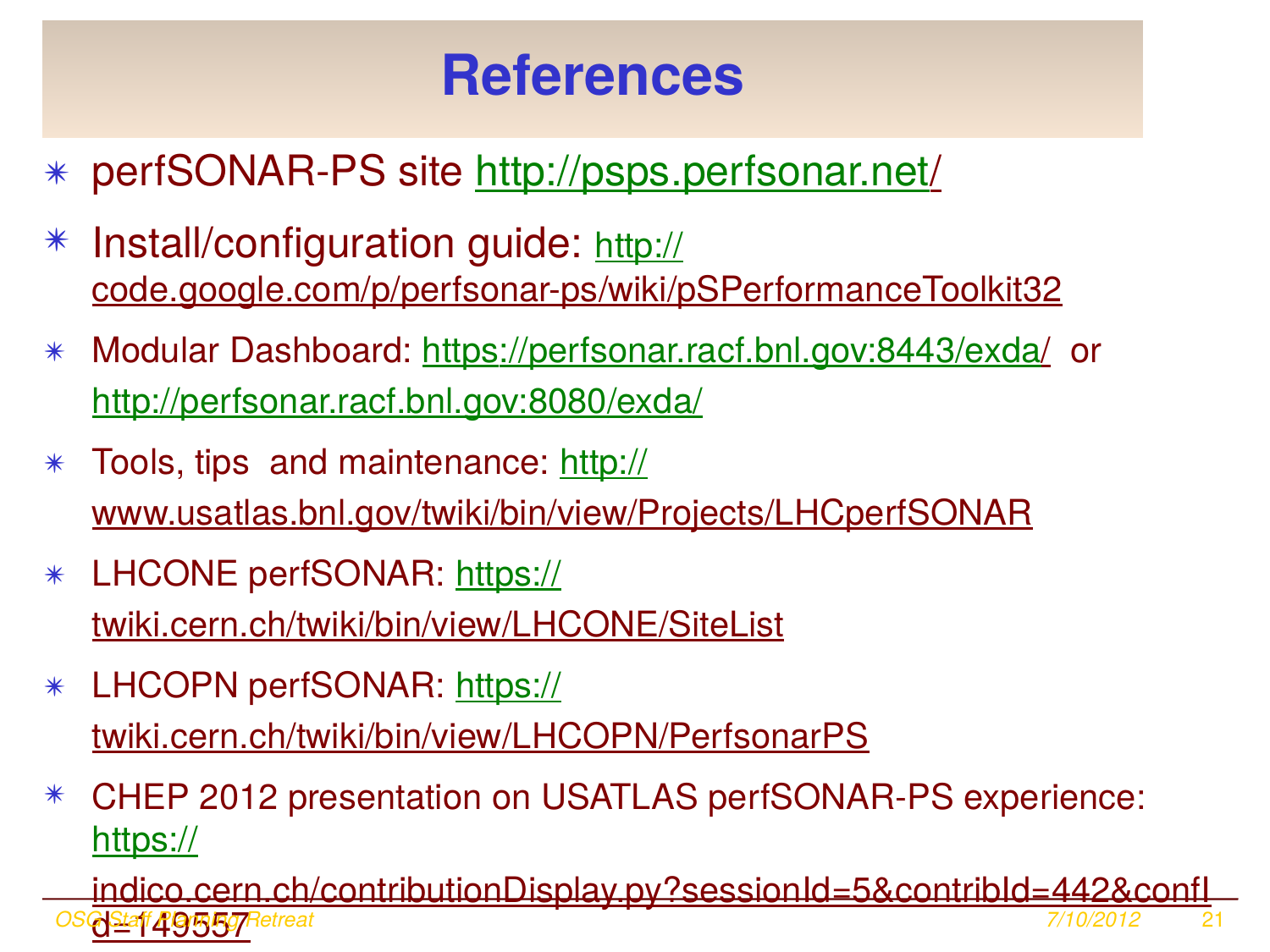

# References
perfSONAR-PS site http://psps.perfsonar.net/
Install/configuration guide: http://code.google.com/p/perfsonar-ps/wiki/pSPerformanceToolkit32
Modular Dashboard: https://perfsonar.racf.bnl.gov:8443/exda/  or http://perfsonar.racf.bnl.gov:8080/exda/
Tools, tips  and maintenance: http://www.usatlas.bnl.gov/twiki/bin/view/Projects/LHCperfSONAR
LHCONE perfSONAR: https://twiki.cern.ch/twiki/bin/view/LHCONE/SiteList
LHCOPN perfSONAR: https://twiki.cern.ch/twiki/bin/view/LHCOPN/PerfsonarPS
CHEP 2012 presentation on USATLAS perfSONAR-PS experience: https://indico.cern.ch/contributionDisplay.py?sessionId=5&contribId=442&confId=149557
OSG Staff Planning Retreat
7/10/2012
21